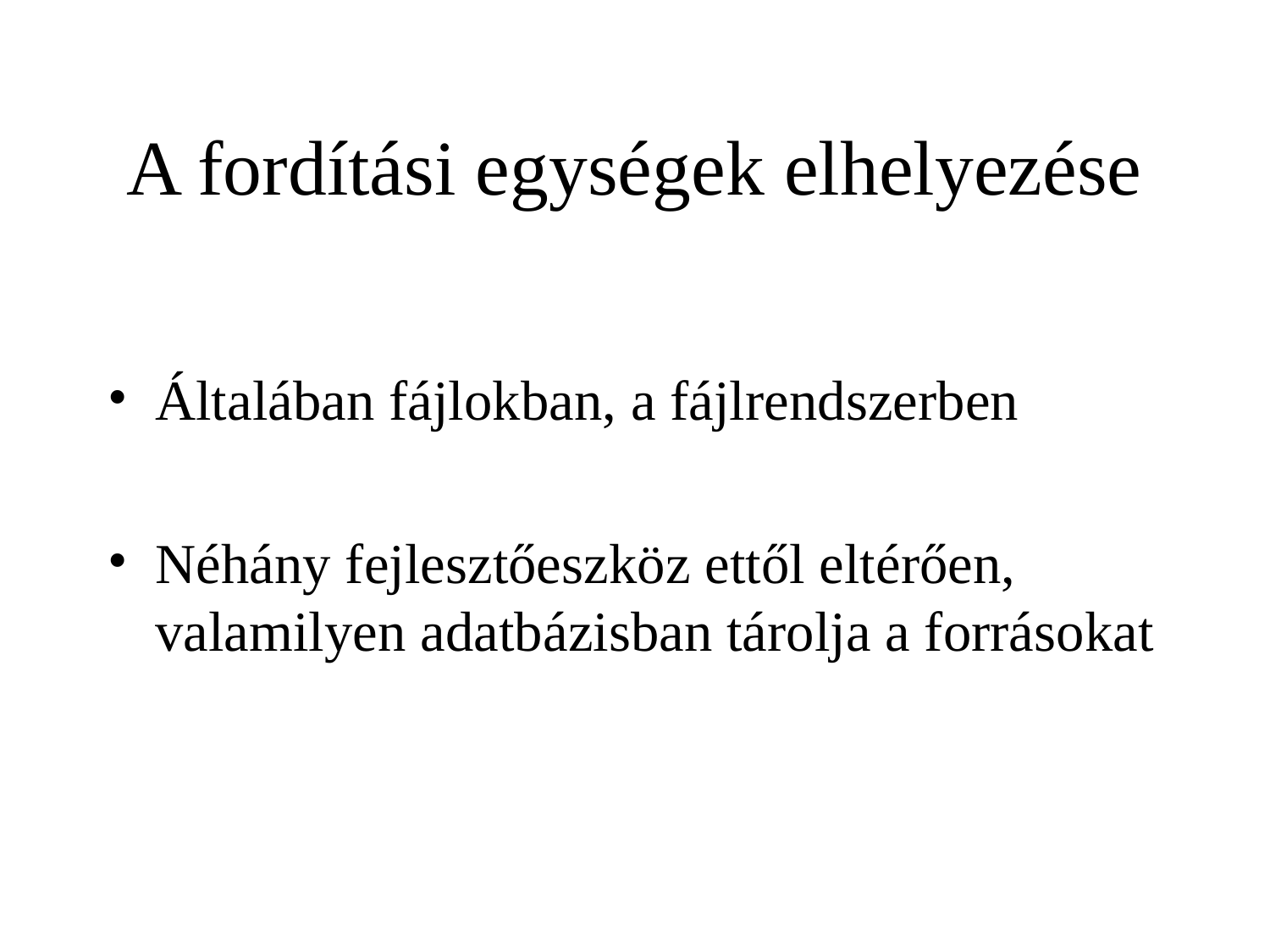

# A fordítási egységek elhelyezése

Általában fájlokban, a fájlrendszerben

Néhány fejlesztőeszköz ettől eltérően, valamilyen adatbázisban tárolja a forrásokat